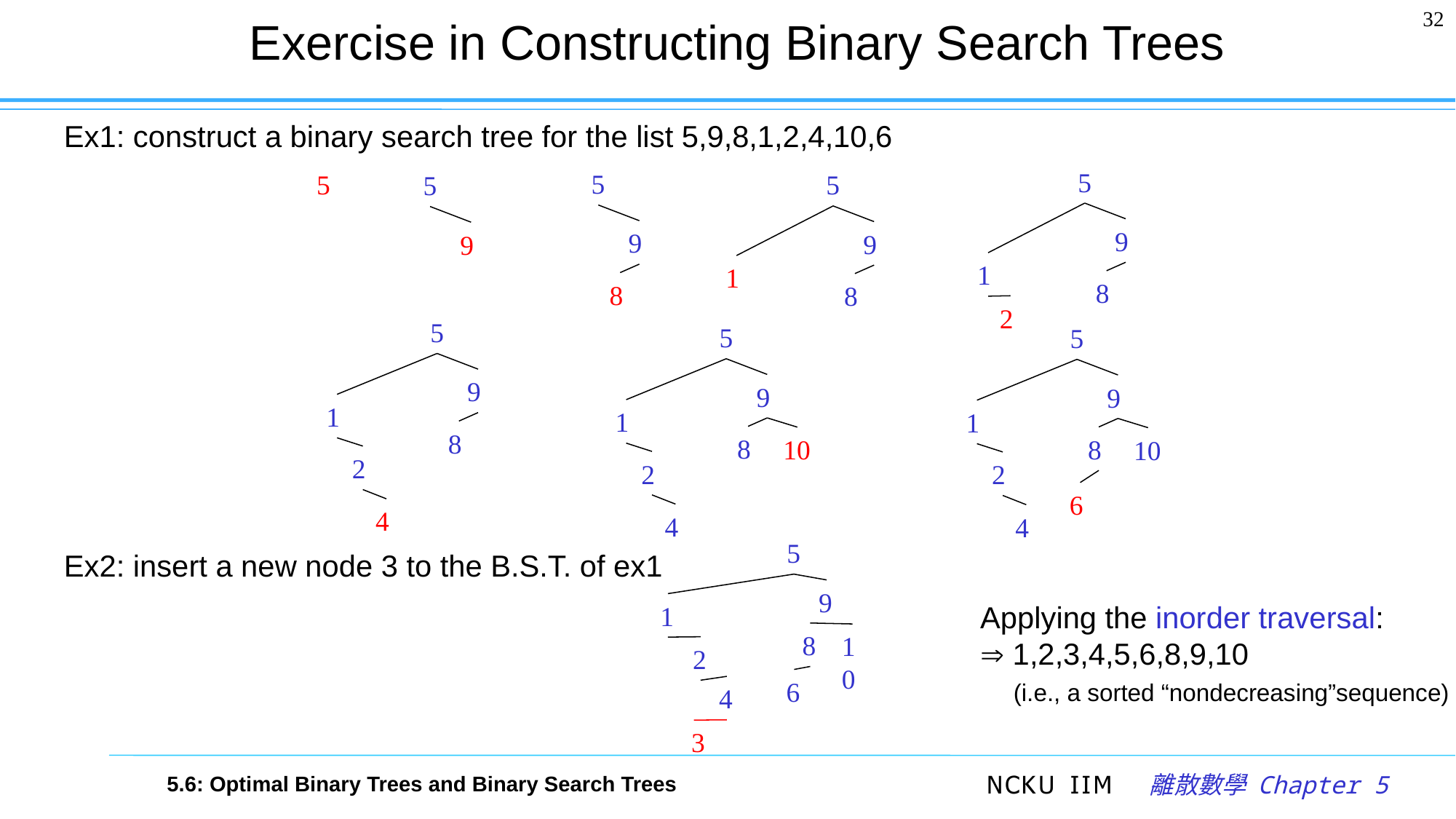

# Exercise in Constructing Binary Search Trees
32
Ex1: construct a binary search tree for the list 5,9,8,1,2,4,10,6

Ex2: insert a new node 3 to the B.S.T. of ex1

5
9
1
8
2
5
9
8
5
5
9
1
8
5
9
5
9
1
8
2
4
5
9
1
8
10
2
4
5
9
1
8
10
2
6
4
5
9
1
8
10
2
6
4
3
Applying the inorder traversal:
⇒ 1,2,3,4,5,6,8,9,10
    (i.e., a sorted “nondecreasing”sequence)
5.6: Optimal Binary Trees and Binary Search Trees